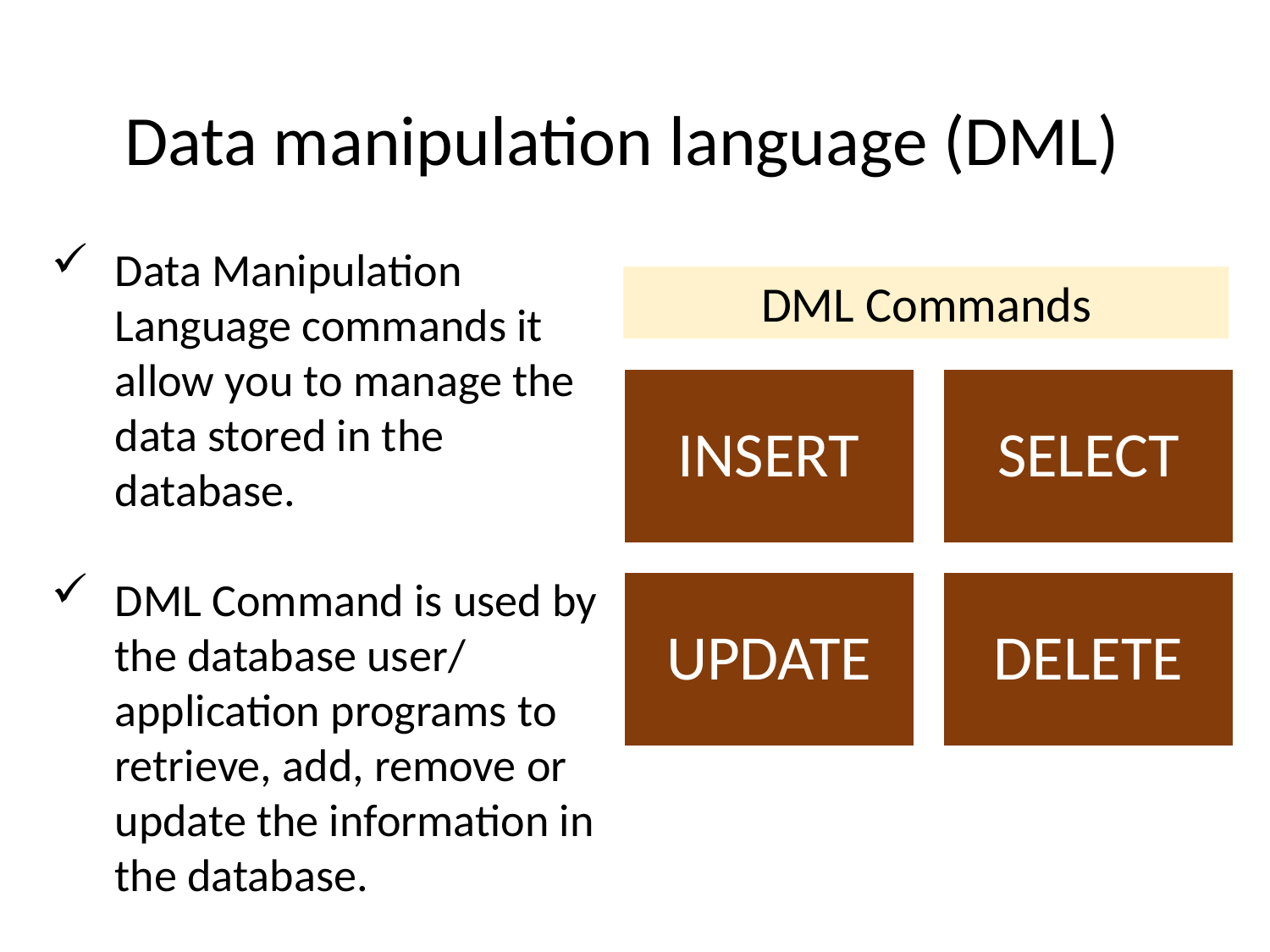

# Data manipulation language (DML)
Data Manipulation Language commands it allow you to manage the data stored in the database.

DML Command is used by the database user/ application programs to retrieve, add, remove or update the information in the database.
INSERT
SELECT
UPDATE
DELETE
DML Commands